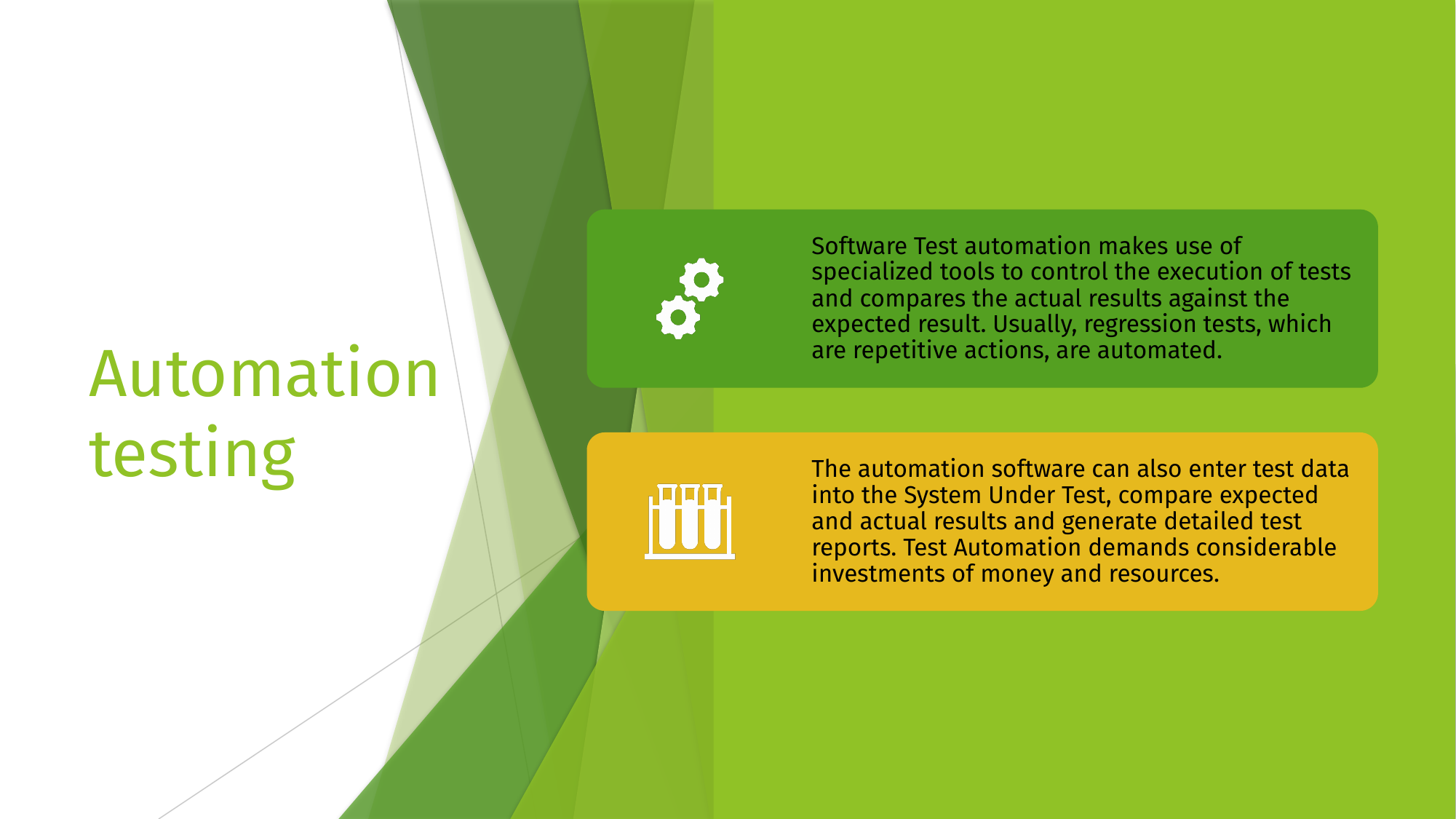

Software Test automation makes use of specialized tools to control the execution of tests and compares the actual results against the expected result. Usually, regression tests, which are repetitive actions, are automated.
The automation software can also enter test data into the System Under Test, compare expected and actual results and generate detailed test reports. Test Automation demands considerable investments of money and resources.
# Automation testing